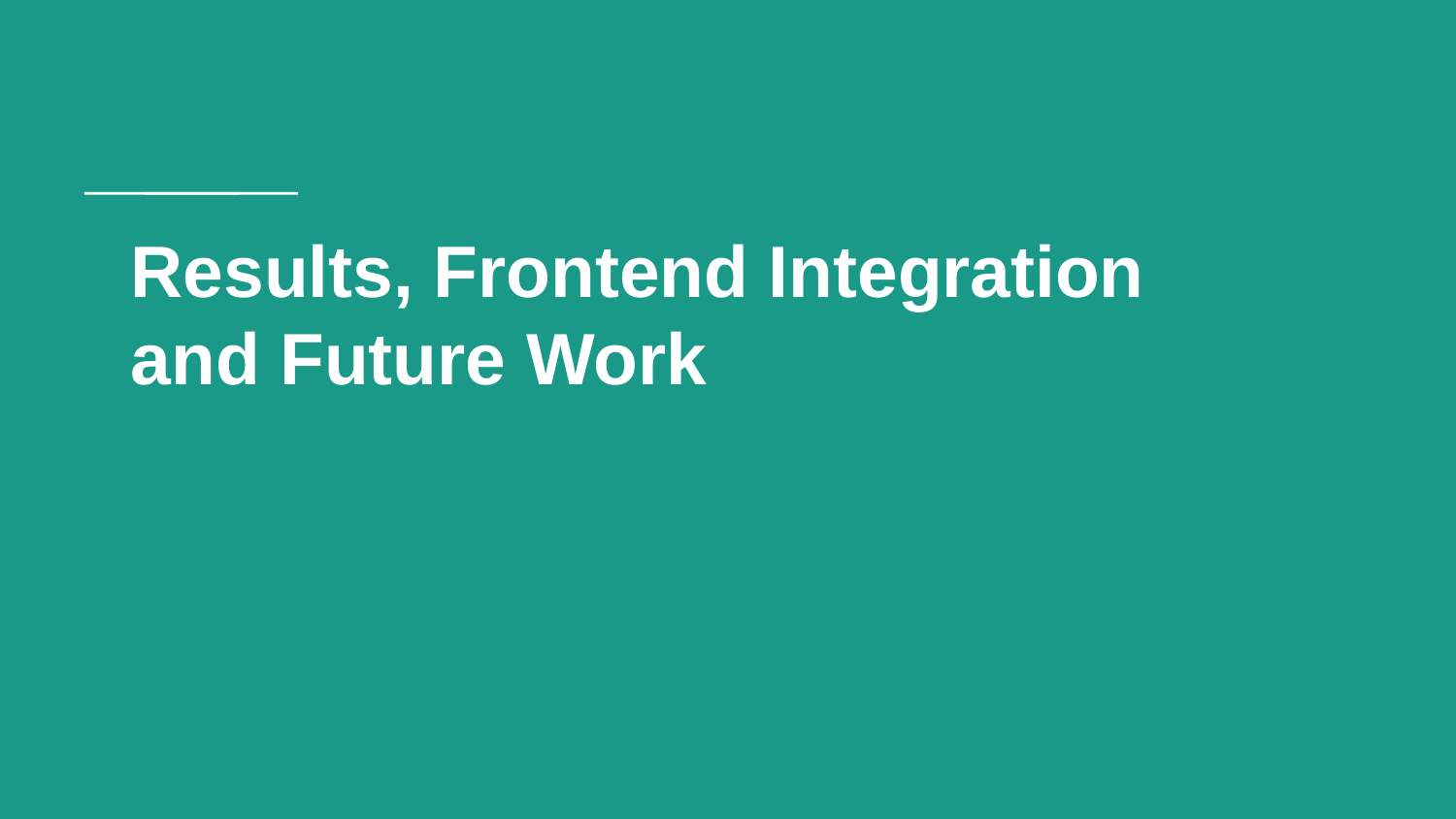

# Results, Frontend Integration
and Future Work